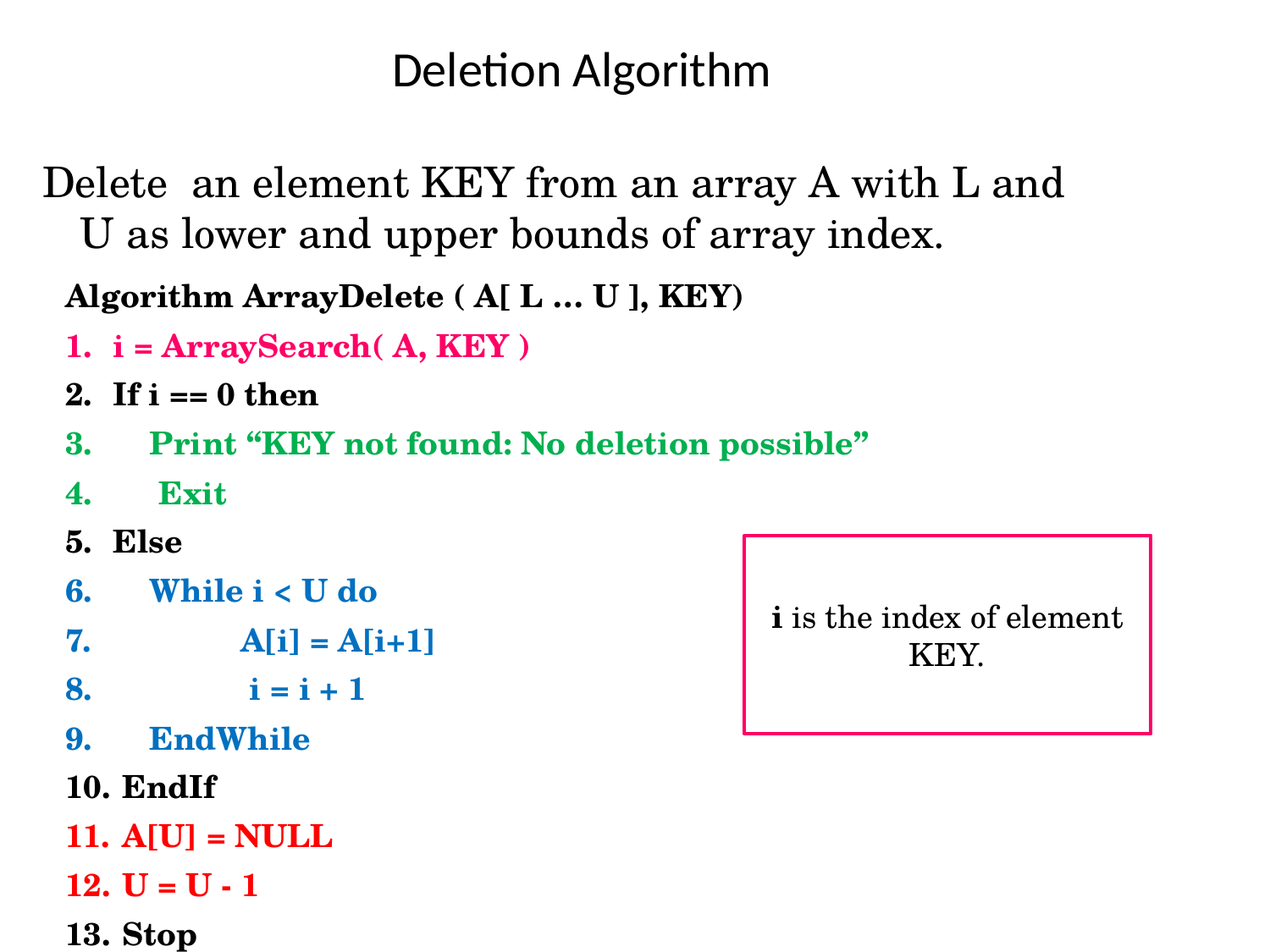

Deletion Algorithm
Delete  an element KEY from an array A with L and U as lower and upper bounds of array index.

| Algorithm ArrayDelete ( A[ L … U ], KEY) i = ArraySearch( A, KEY ) If i == 0 then Print “KEY not found: No deletion possible” Exit Else While i < U do A[i] = A[i+1] i = i + 1 EndWhile EndIf A[U] = NULL U = U - 1 Stop |
| --- |
i is the index of element KEY.
74